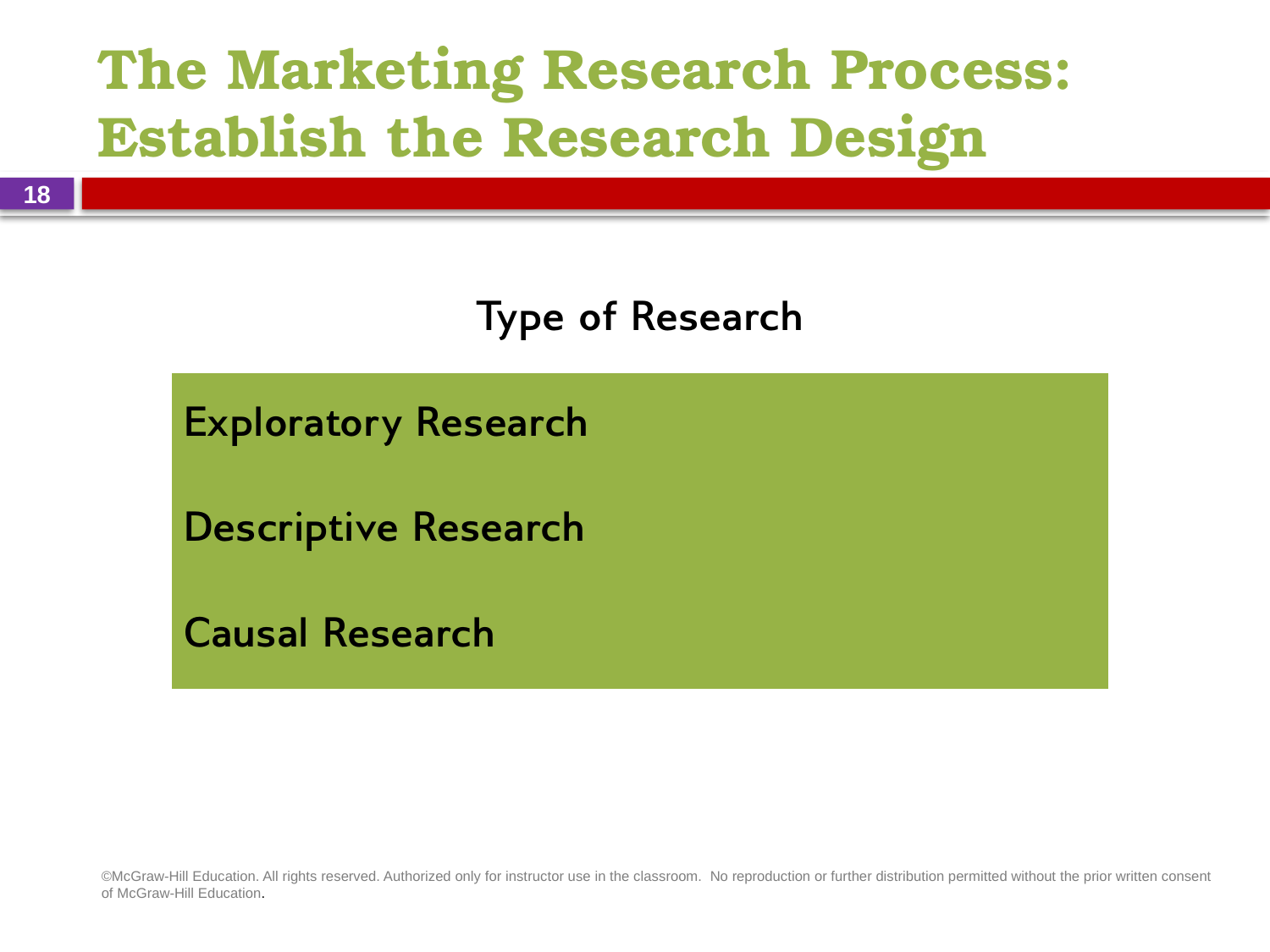

# The Marketing Research Process: Establish the Research Design
18
| Type of Research |
| --- |
| Exploratory Research |
| Descriptive Research |
| Causal Research |
©McGraw-Hill Education. All rights reserved. Authorized only for instructor use in the classroom.  No reproduction or further distribution permitted without the prior written consent of McGraw-Hill Education.